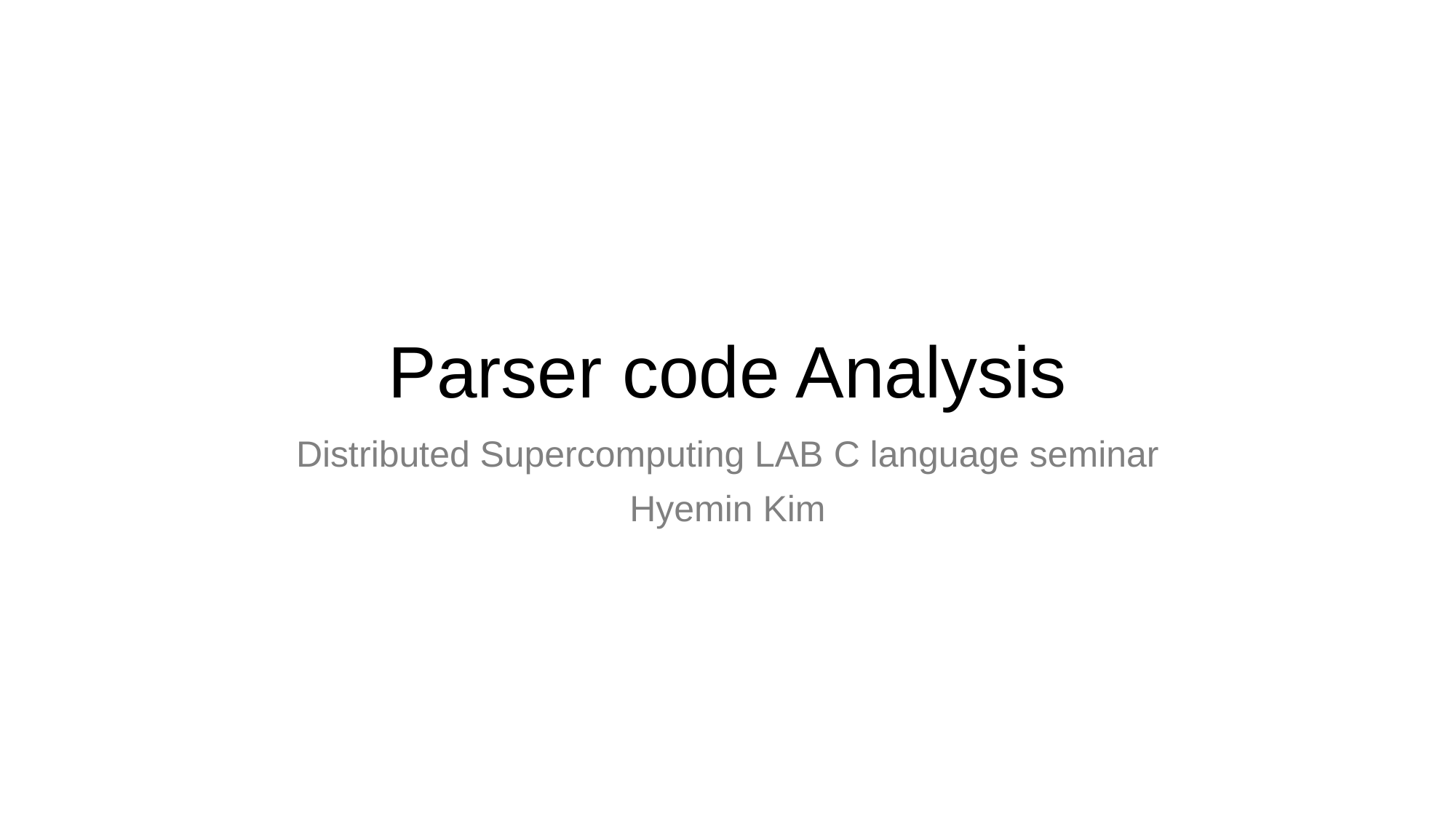

# Parser code Analysis
Distributed Supercomputing LAB C language seminar
Hyemin Kim